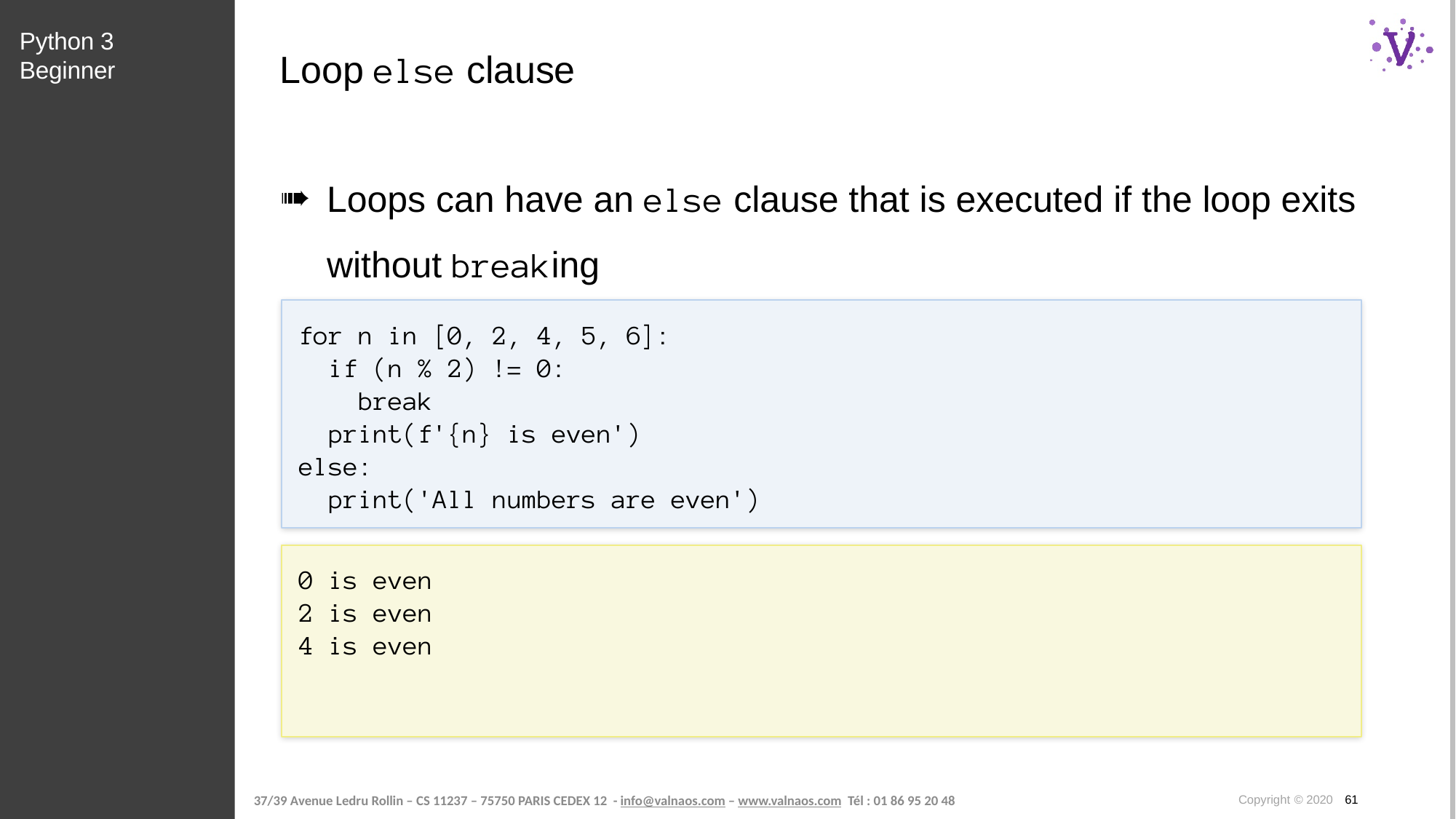

Python 3 Beginner
# Loop else clause
Loops can have an else clause that is executed if the loop exits without breaking
for n in [0, 2, 4, 5, 6]:
  if (n % 2) != 0:
    break
  print(f'{n} is even')
else:
  print('All numbers are even')
0 is even
2 is even
4 is even
Copyright © 2020   61